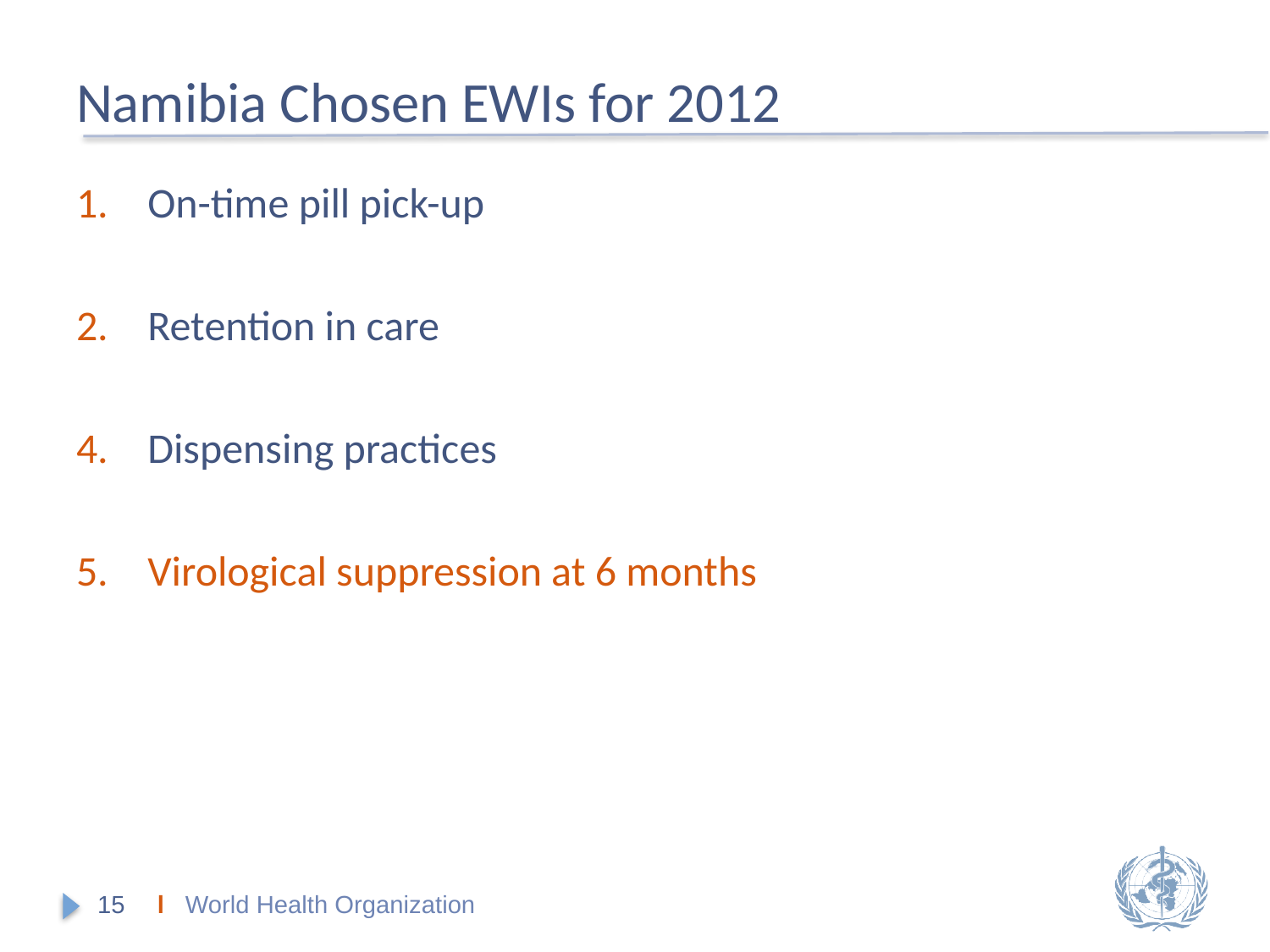

# Namibia Chosen EWIs for 2012
On-time pill pick-up

Retention in care

Dispensing practices

Virological suppression at 6 months

15
l   World Health Organization